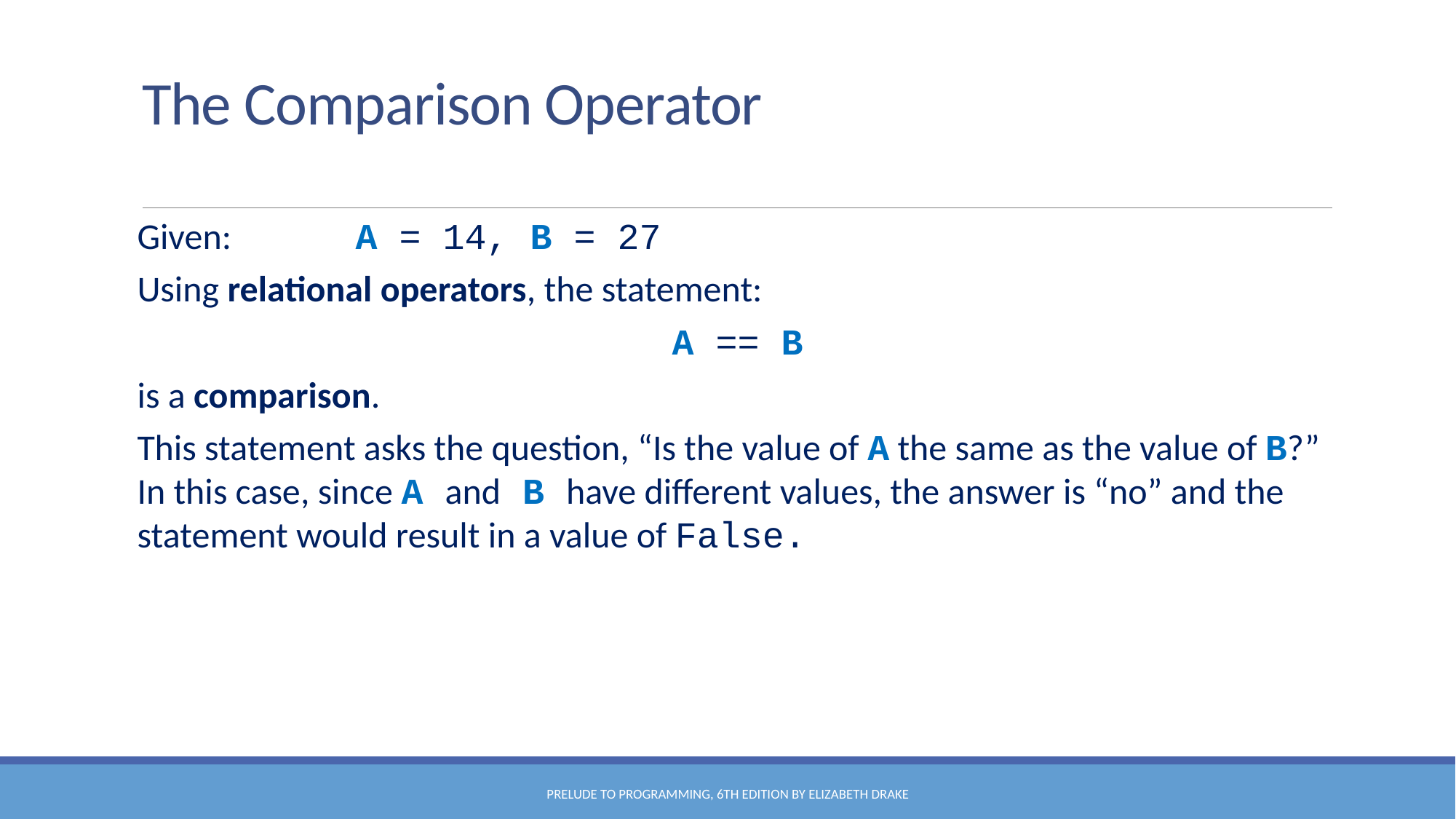

# The Comparison Operator
Given: 		A = 14, B = 27
Using relational operators, the statement:
A == B
is a comparison.
This statement asks the question, “Is the value of A the same as the value of B?” In this case, since A and B have different values, the answer is “no” and the statement would result in a value of False.

Prelude to Programming, 6th edition by Elizabeth Drake